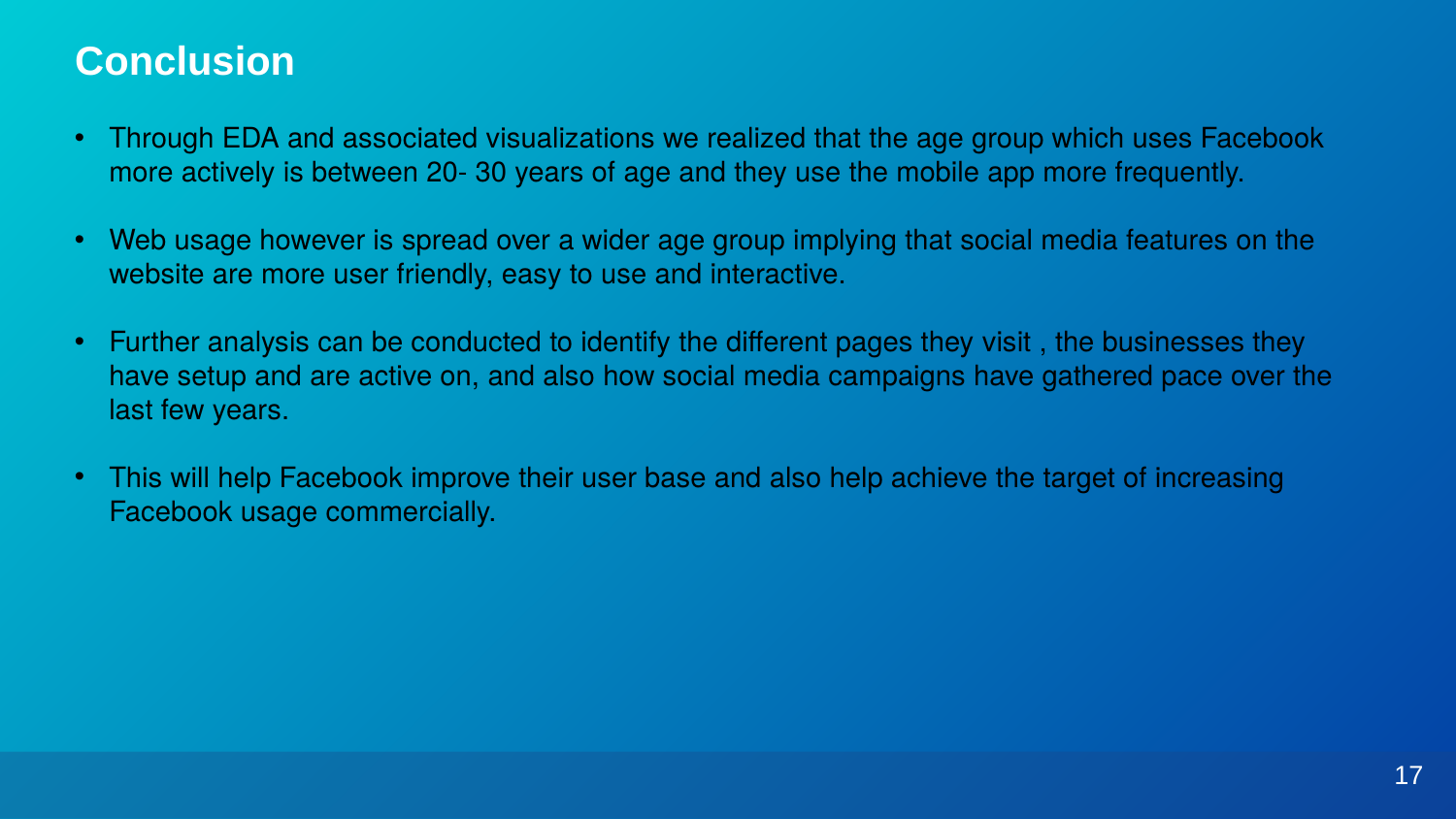

# Conclusion
Through EDA and associated visualizations we realized that the age group which uses Facebook more actively is between 20- 30 years of age and they use the mobile app more frequently.

Web usage however is spread over a wider age group implying that social media features on the website are more user friendly, easy to use and interactive.

Further analysis can be conducted to identify the different pages they visit , the businesses they have setup and are active on, and also how social media campaigns have gathered pace over the last few years.

This will help Facebook improve their user base and also help achieve the target of increasing Facebook usage commercially.
17